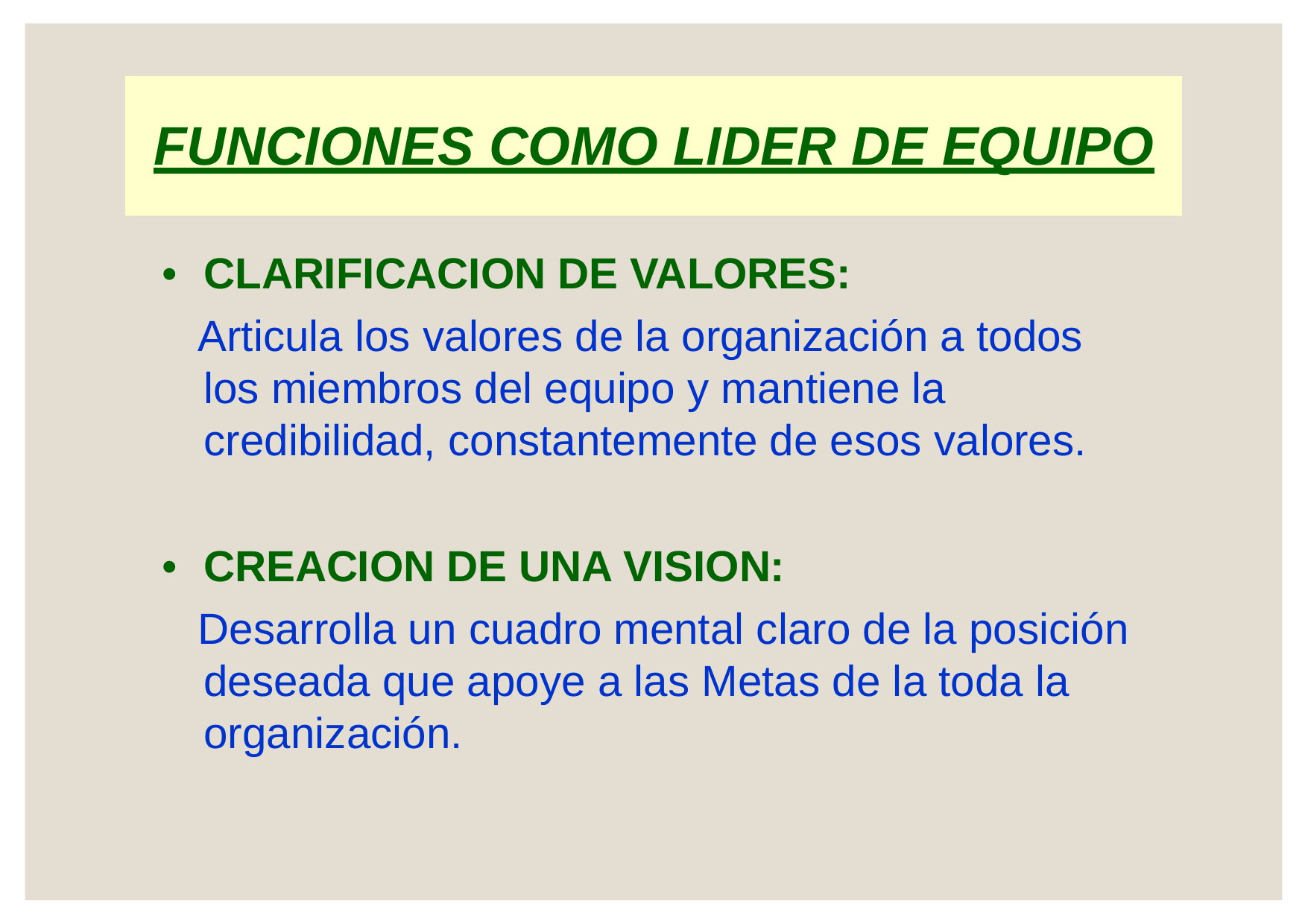

FUNCIONES COMO LIDER DE EQUIPO

•
CLARIFICACION DE VALORES:
Articula los valores de la organización a todos los miembros del equipo y mantiene la credibilidad, constantemente de esos valores.
•
CREACION DE UNA VISION:
Desarrolla un cuadro mental claro de la posición deseada que apoye a las Metas de la toda la organización.